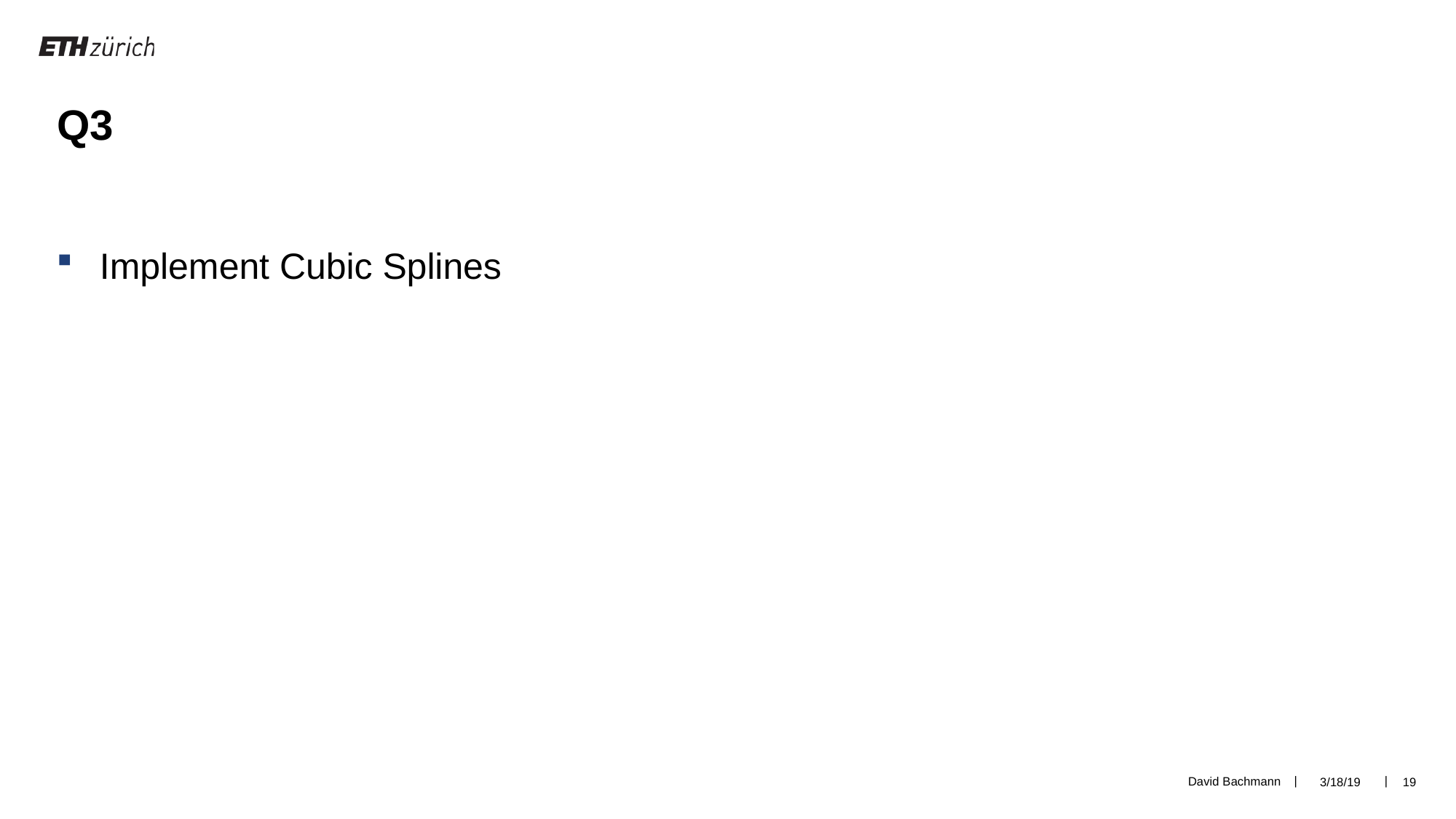

Q3
Implement Cubic Splines
David Bachmann
3/18/19
19